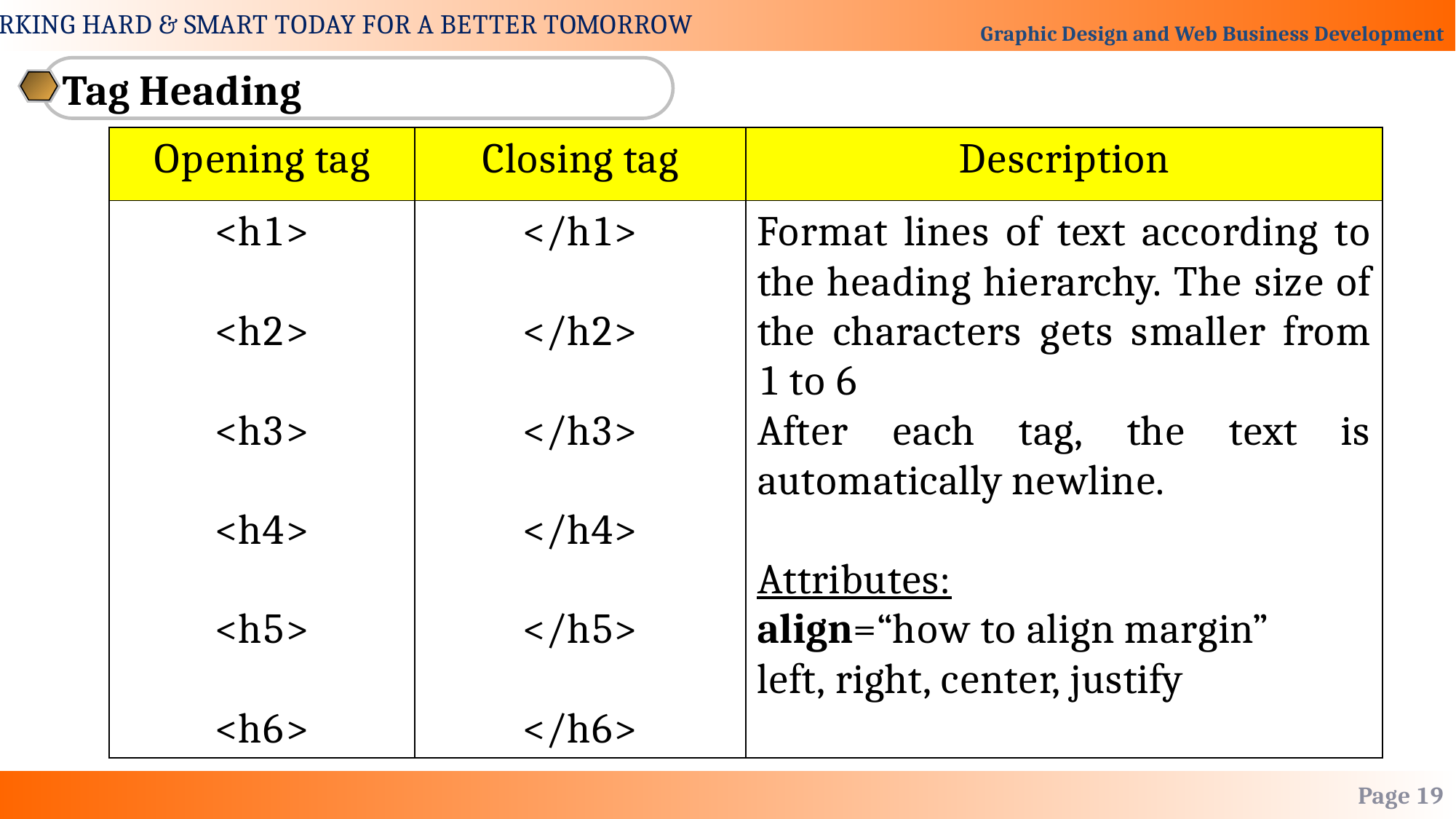

Tag Heading

| Opening tag | Closing tag | Description |
| --- | --- | --- |
| <h1> <h2> <h3> <h4> <h5> <h6> | </h1> </h2> </h3> </h4> </h5> </h6> | Format lines of text according to the heading hierarchy. The size of the characters gets smaller from 1 to 6 After each tag, the text is automatically newline. Attributes: align=“how to align margin” left, right, center, justify |

Page 19